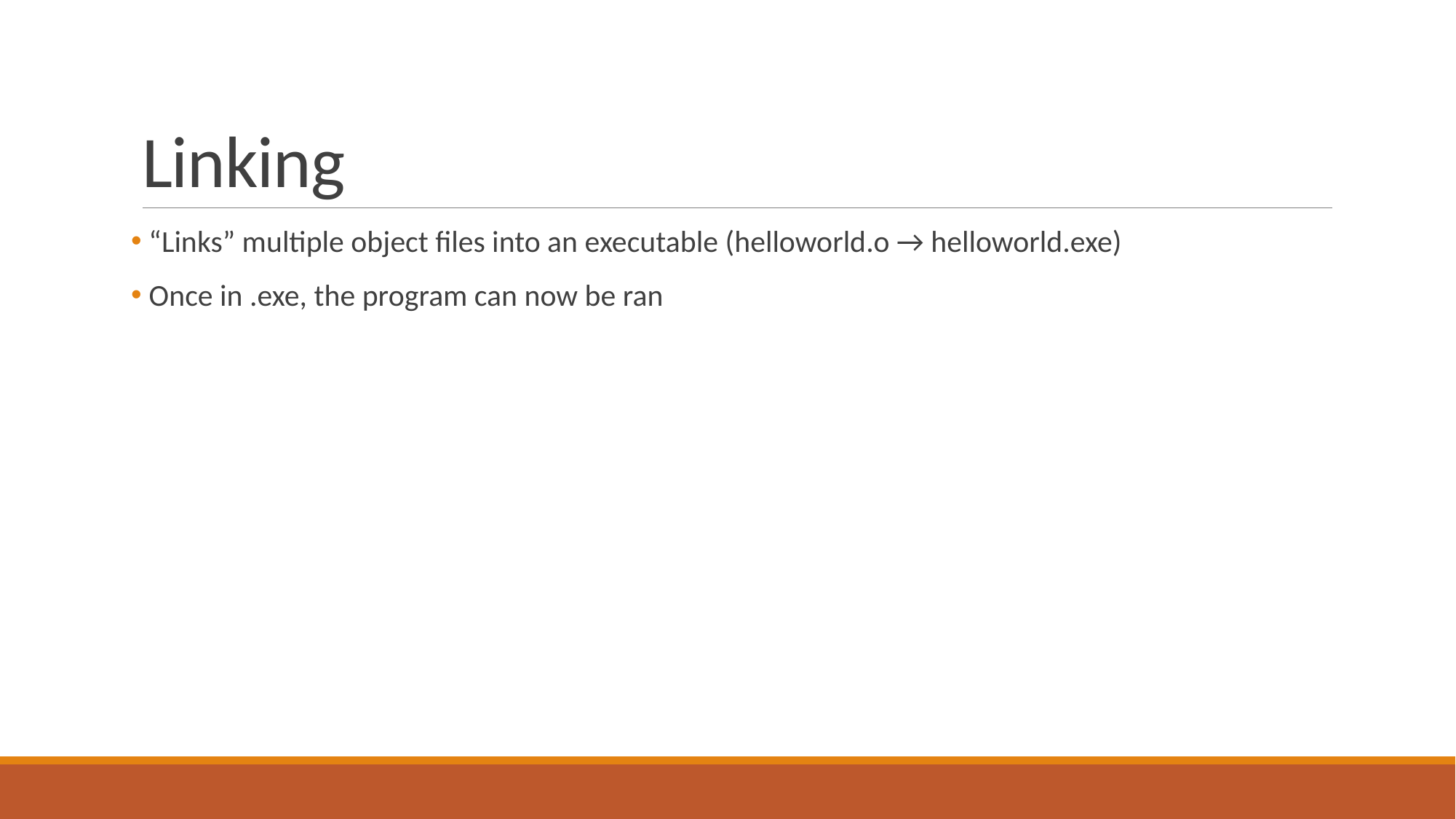

# Linking
 “Links” multiple object files into an executable (helloworld.o → helloworld.exe)
 Once in .exe, the program can now be ran